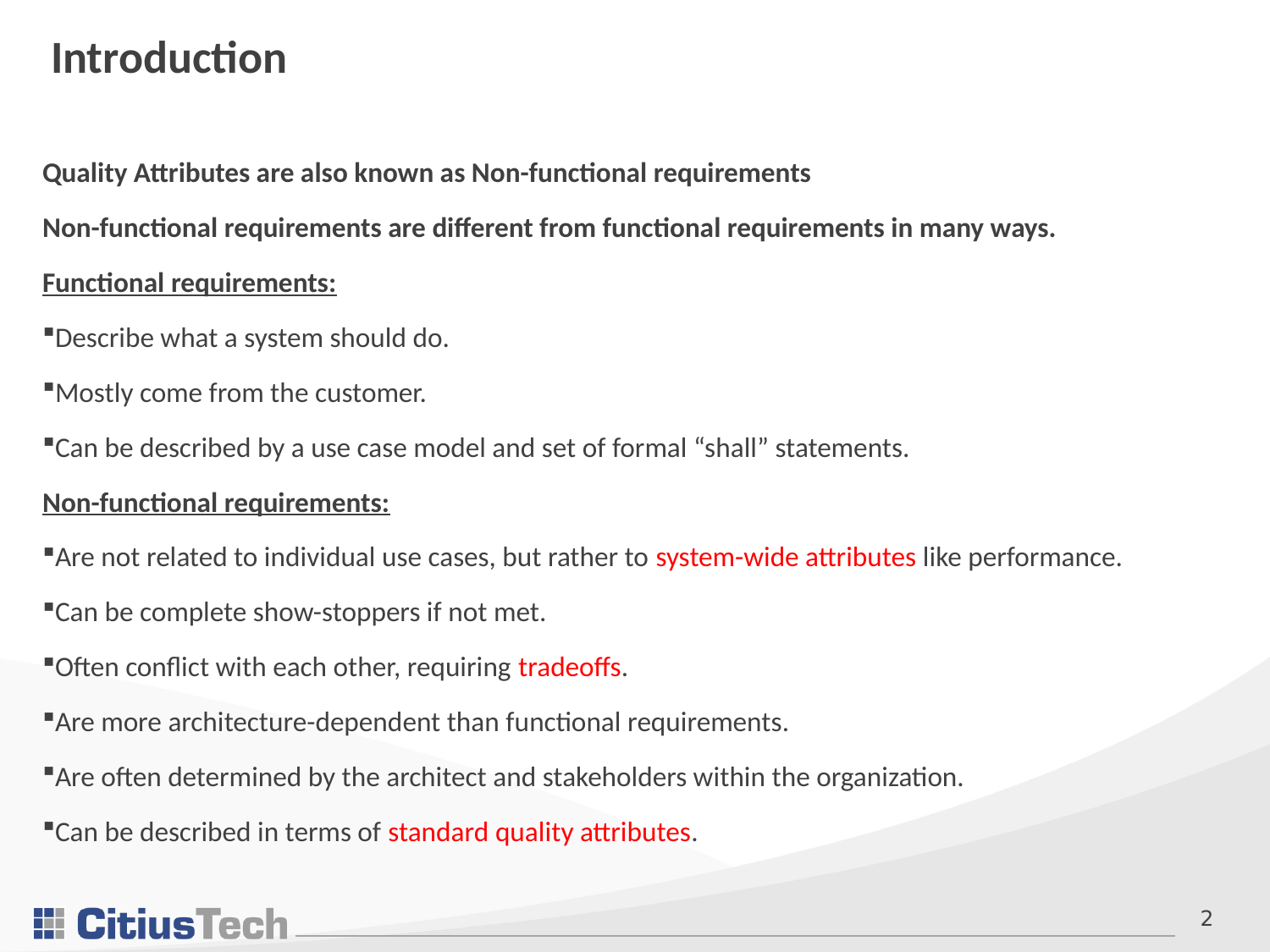

# Introduction
Quality Attributes are also known as Non-functional requirements
Non-functional requirements are different from functional requirements in many ways.
Functional requirements:
Describe what a system should do.
Mostly come from the customer.
Can be described by a use case model and set of formal “shall” statements.
Non-functional requirements:
Are not related to individual use cases, but rather to system-wide attributes like performance.
Can be complete show-stoppers if not met.
Often conflict with each other, requiring tradeoffs.
Are more architecture-dependent than functional requirements.
Are often determined by the architect and stakeholders within the organization.
Can be described in terms of standard quality attributes.